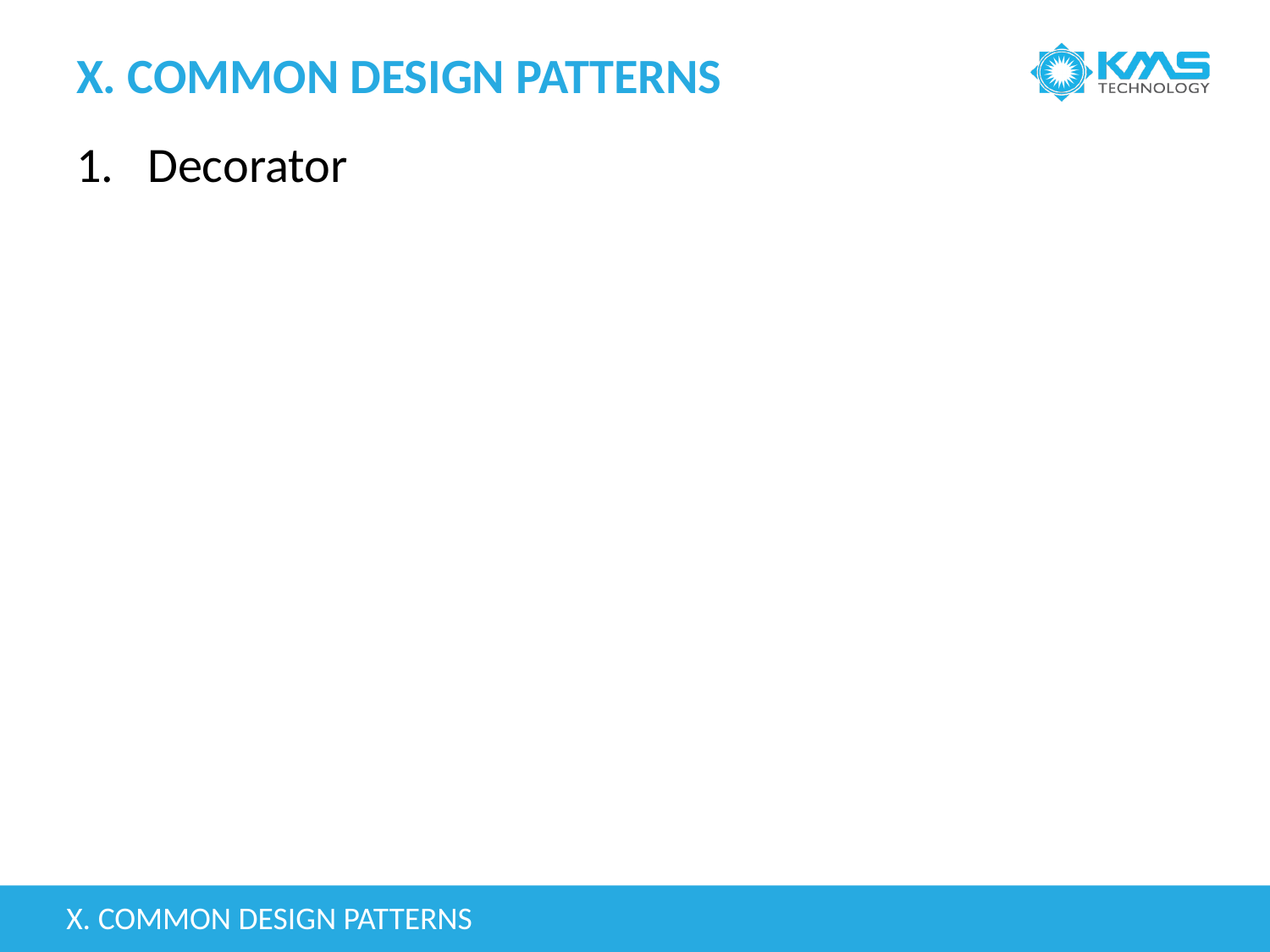

# X. COMMON DESIGN PATTERNS
Decorator

X. COMMON DESIGN PATTERNS